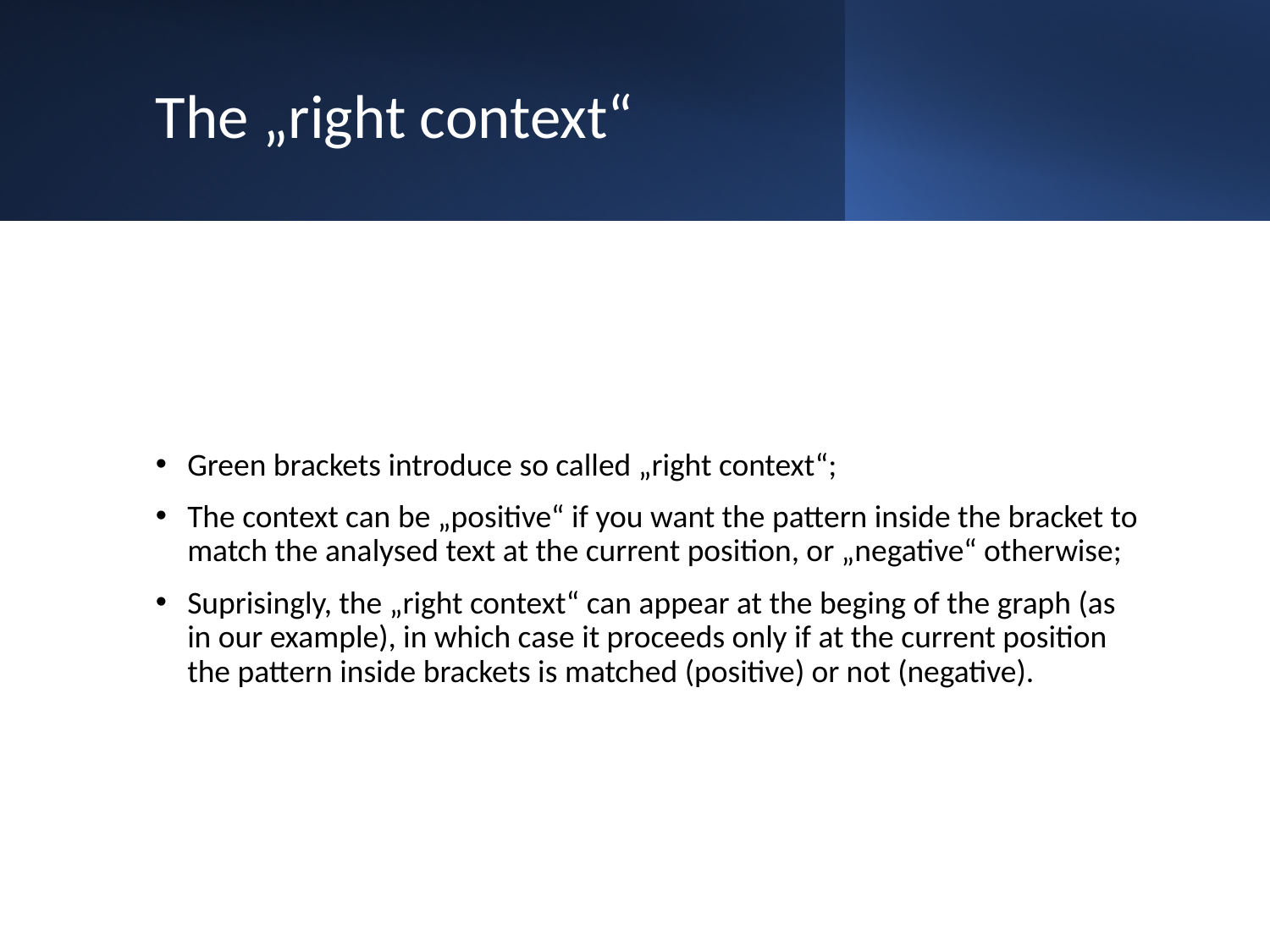

# The „right context“
Green brackets introduce so called „right context“;
The context can be „positive“ if you want the pattern inside the bracket to match the analysed text at the current position, or „negative“ otherwise;
Suprisingly, the „right context“ can appear at the beging of the graph (as in our example), in which case it proceeds only if at the current position the pattern inside brackets is matched (positive) or not (negative).
20